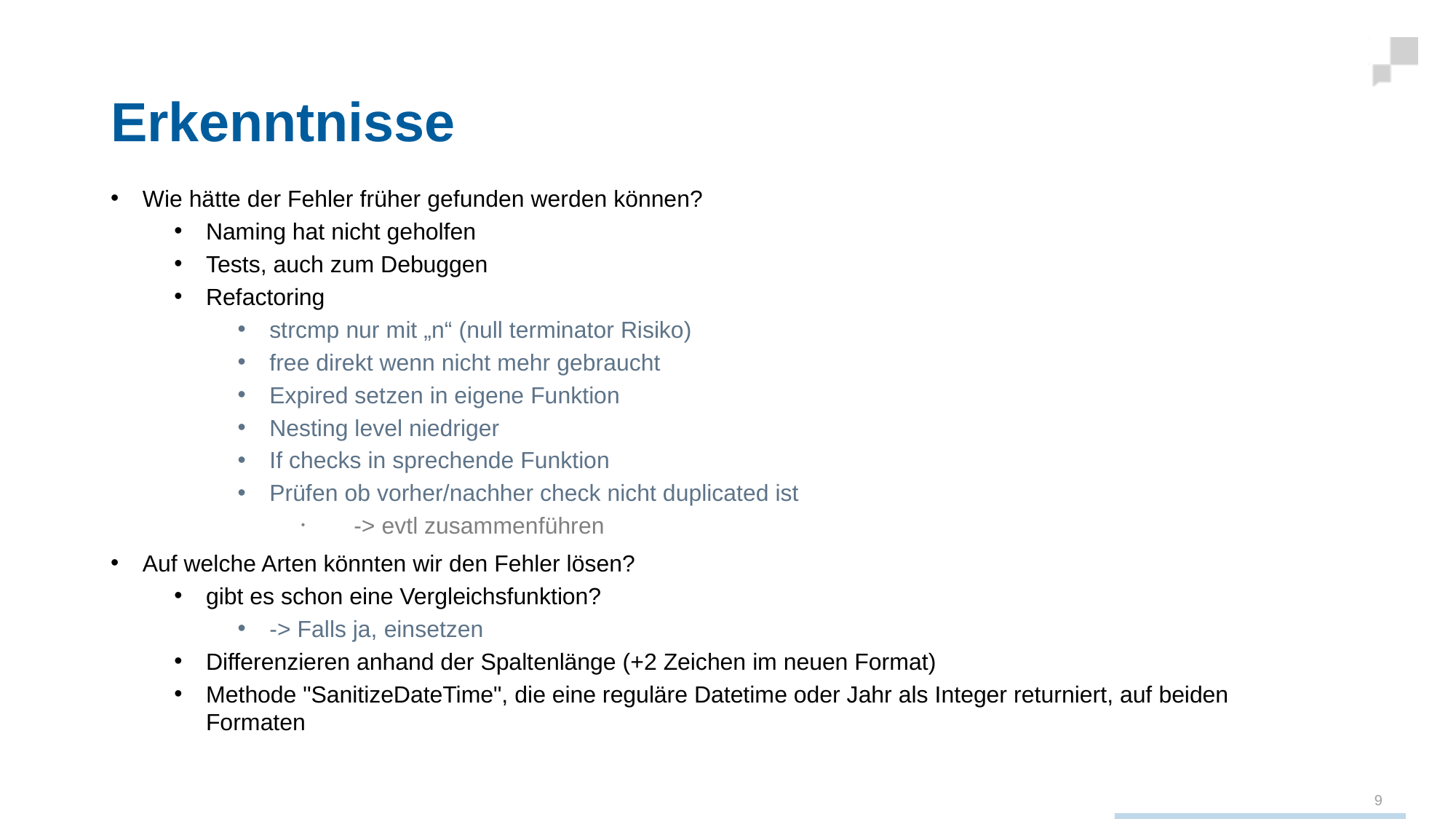

# Erkenntnisse
Wie hätte der Fehler früher gefunden werden können?
Naming hat nicht geholfen
Tests, auch zum Debuggen
Refactoring
strcmp nur mit „n“ (null terminator Risiko)
free direkt wenn nicht mehr gebraucht
Expired setzen in eigene Funktion
Nesting level niedriger
If checks in sprechende Funktion
Prüfen ob vorher/nachher check nicht duplicated ist
-> evtl zusammenführen
Auf welche Arten könnten wir den Fehler lösen?
gibt es schon eine Vergleichsfunktion?
-> Falls ja, einsetzen
Differenzieren anhand der Spaltenlänge (+2 Zeichen im neuen Format)
Methode "SanitizeDateTime", die eine reguläre Datetime oder Jahr als Integer returniert, auf beiden Formaten